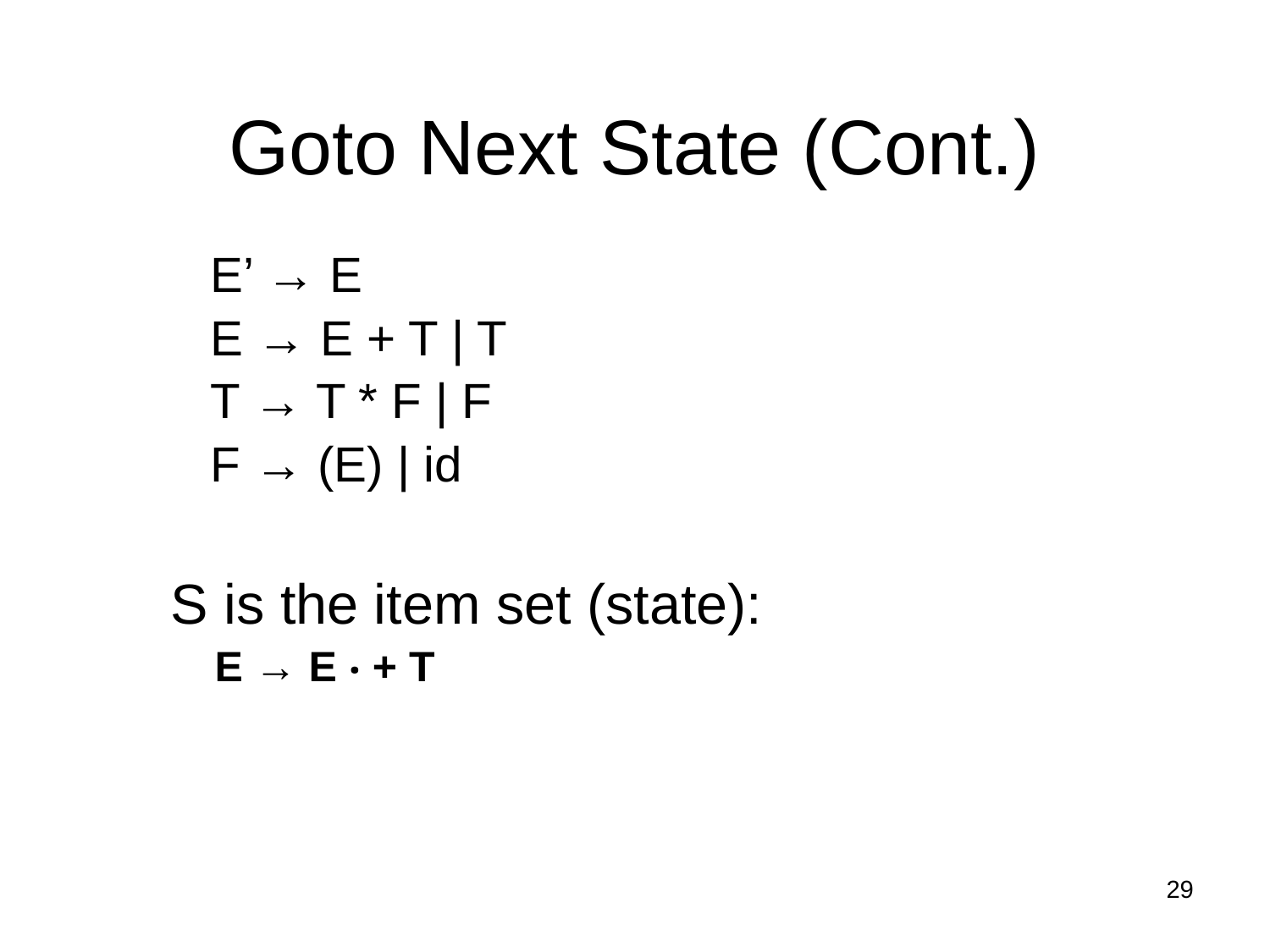

Goto Next State (Cont.)
    E’ → E
    E → E + T | T
    T → T * F | F
    F → (E) | id

    S is the item set (state):
         E → E ‧ + T
29